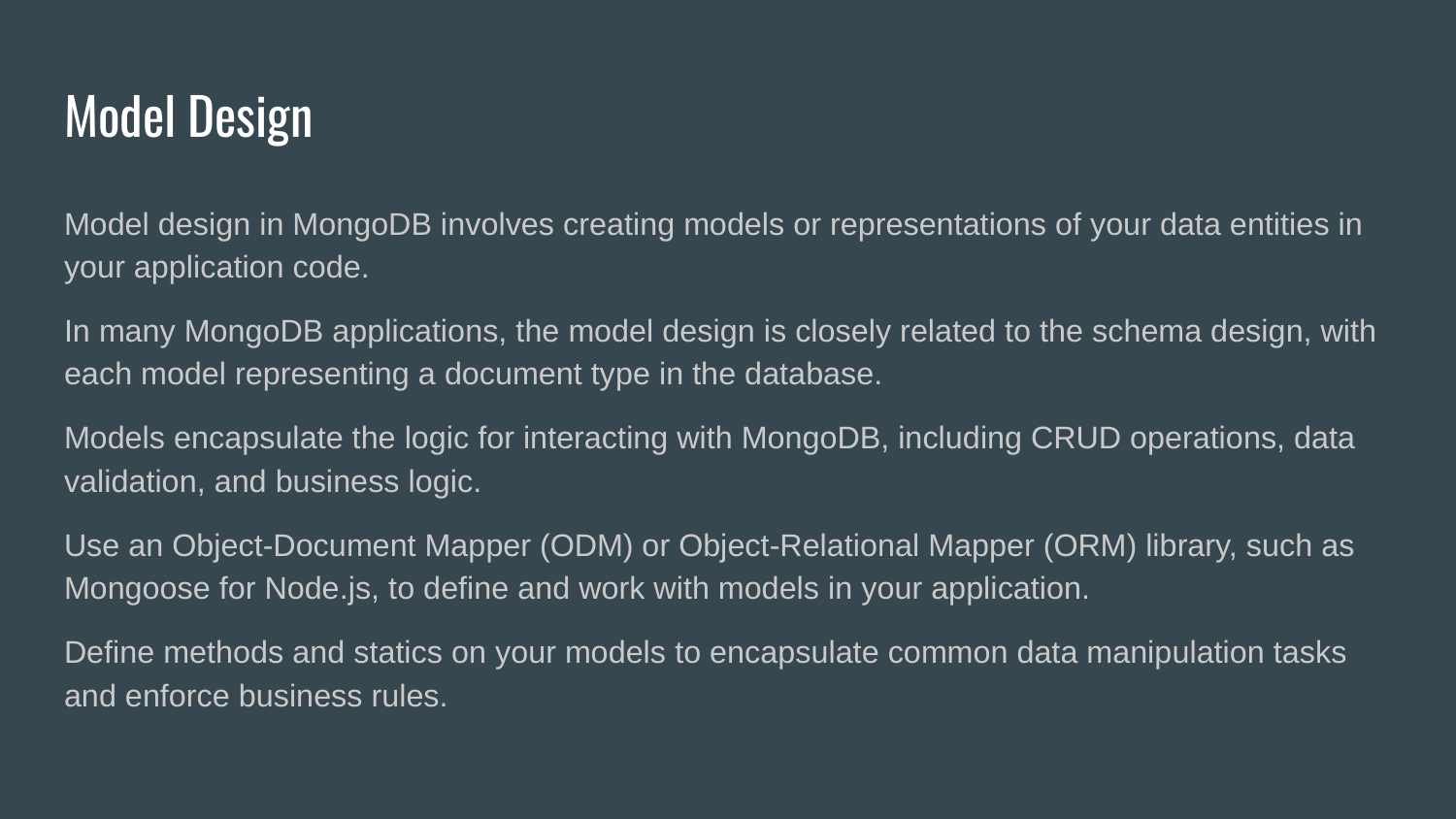

# Model Design
Model design in MongoDB involves creating models or representations of your data entities in your application code.
In many MongoDB applications, the model design is closely related to the schema design, with each model representing a document type in the database.
Models encapsulate the logic for interacting with MongoDB, including CRUD operations, data validation, and business logic.
Use an Object-Document Mapper (ODM) or Object-Relational Mapper (ORM) library, such as Mongoose for Node.js, to define and work with models in your application.
Define methods and statics on your models to encapsulate common data manipulation tasks and enforce business rules.